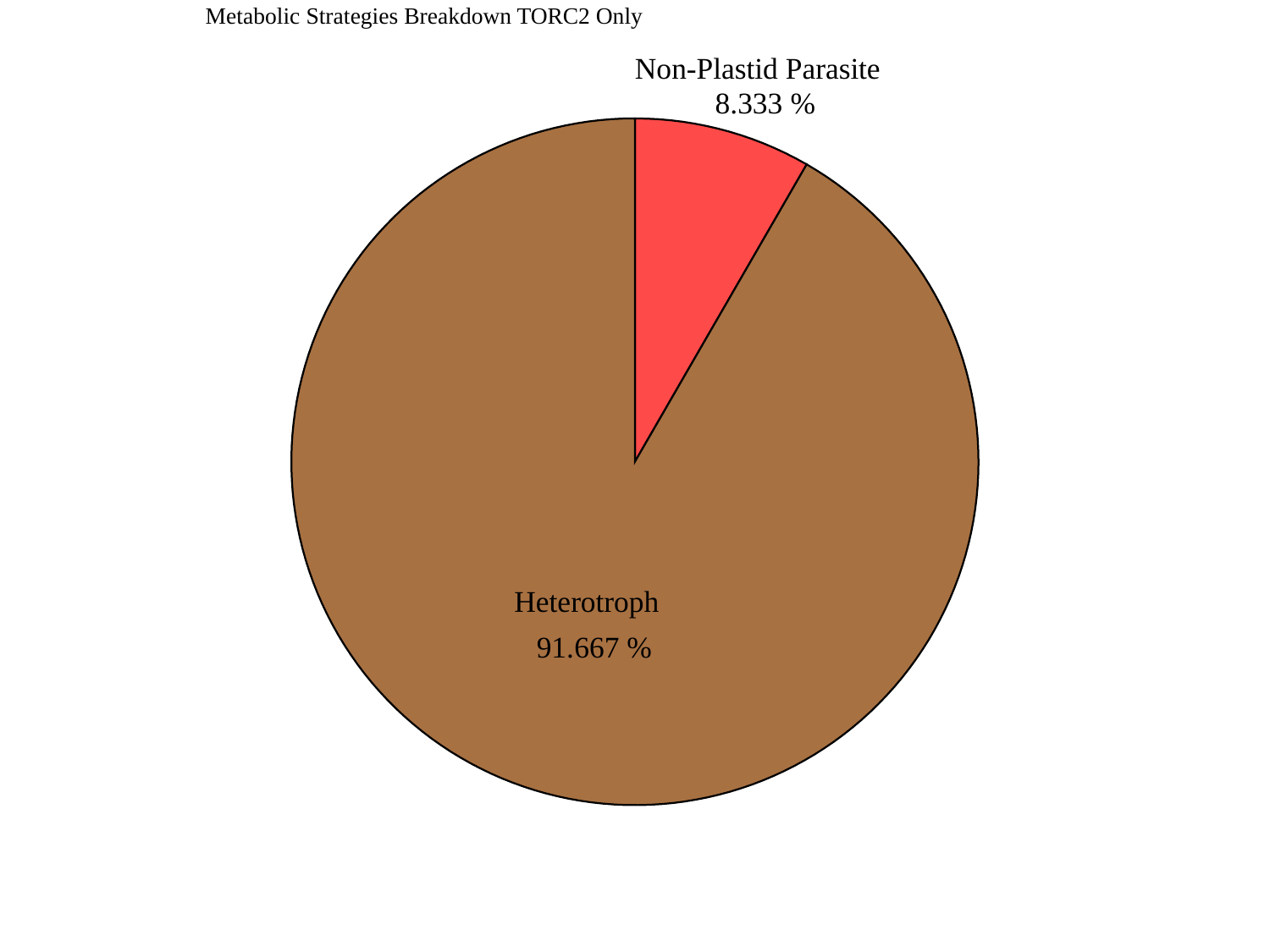

Metabolic Strategies Breakdown TORC2 Only
Non-Plastid Parasite
 8.333 %

Heterotroph
 91.667 %